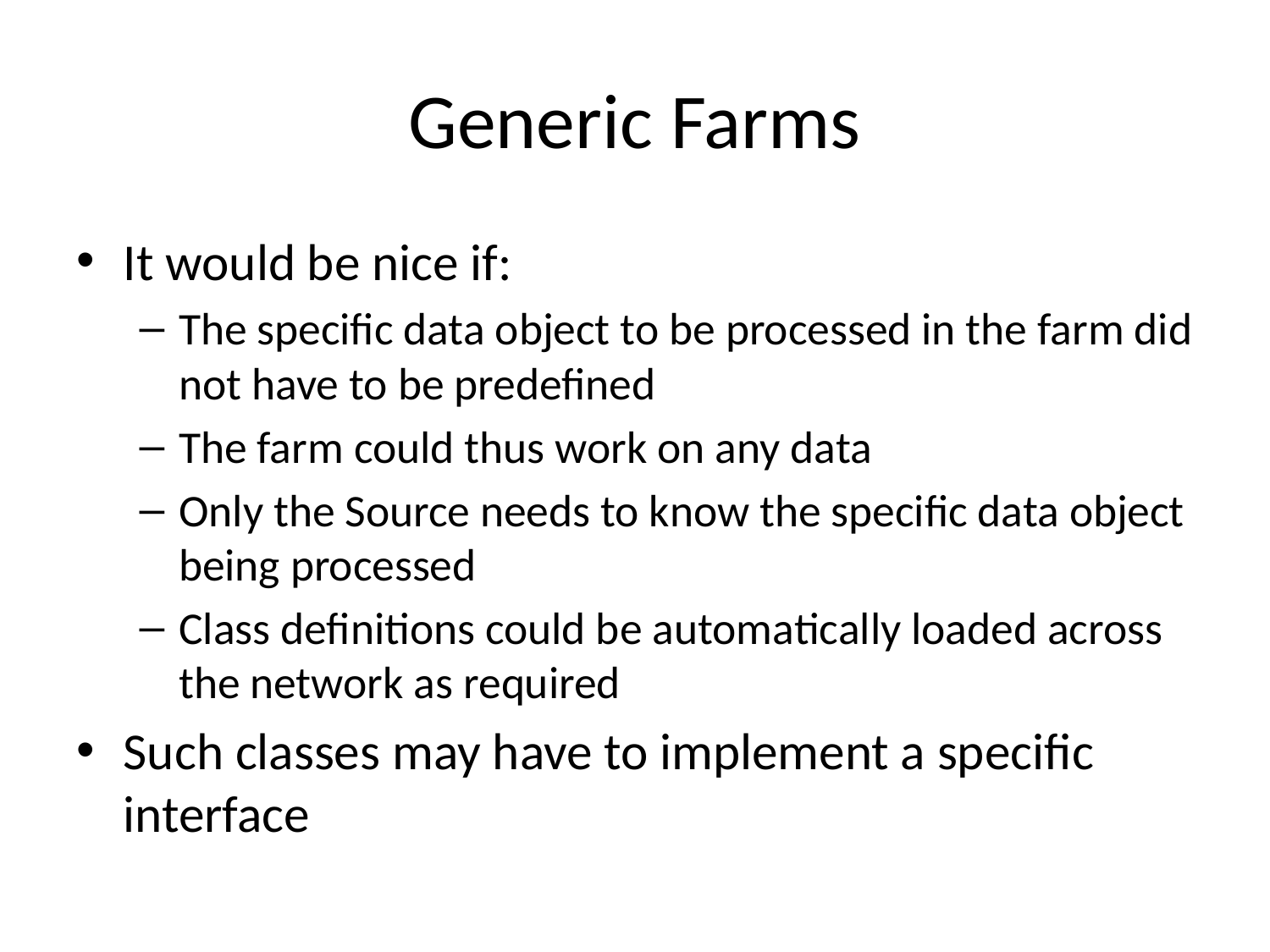

# Generic Farms
It would be nice if:
The specific data object to be processed in the farm did not have to be predefined
The farm could thus work on any data
Only the Source needs to know the specific data object being processed
Class definitions could be automatically loaded across the network as required
Such classes may have to implement a specific interface